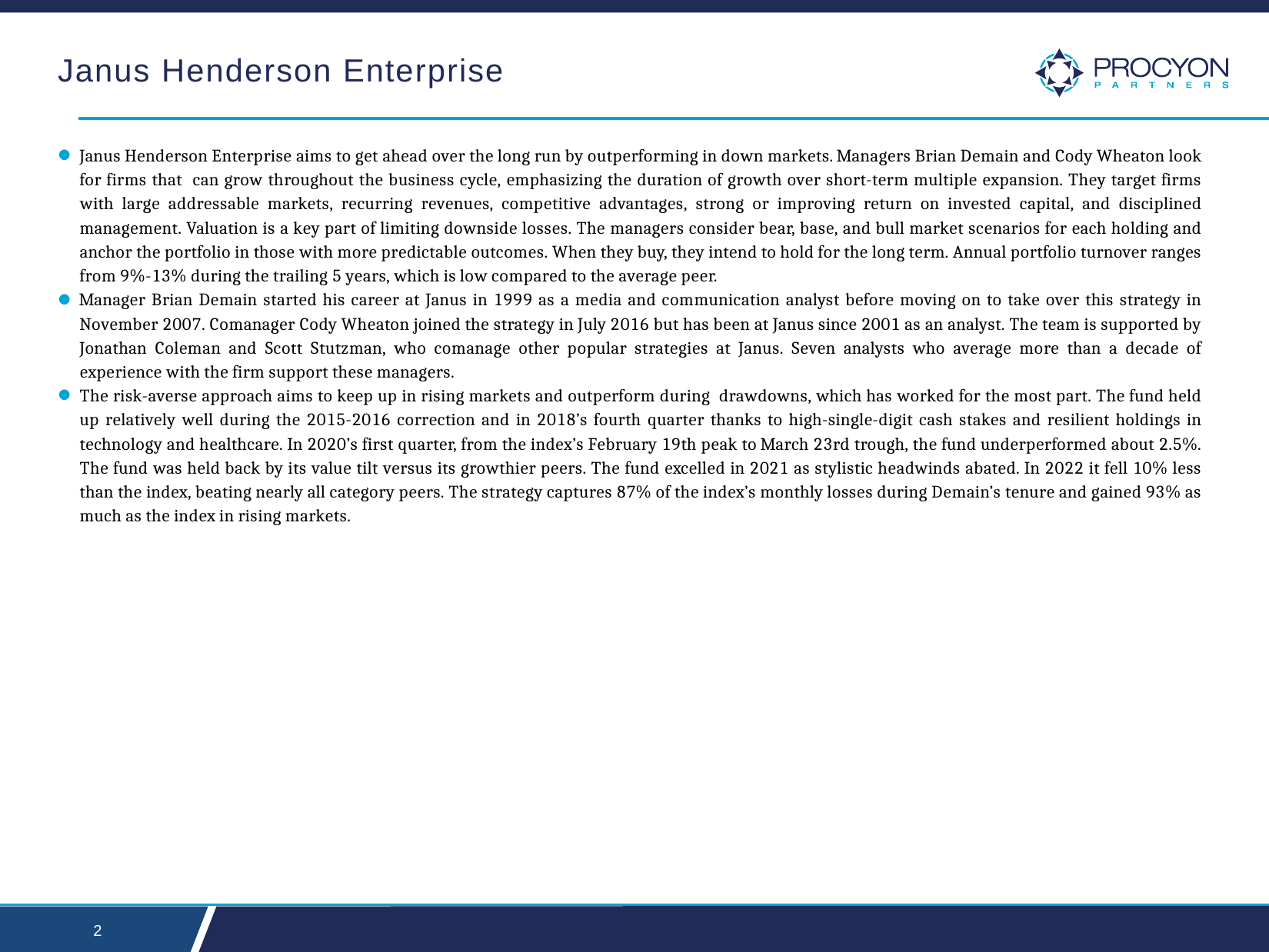

# Janus Henderson Enterprise
Janus Henderson Enterprise aims to get ahead over the long run by outperforming in down markets. Managers Brian Demain and Cody Wheaton look for firms that  can grow throughout the business cycle, emphasizing the duration of growth over short-term multiple expansion. They target firms with large addressable markets, recurring revenues, competitive advantages, strong or improving return on invested capital, and disciplined management. Valuation is a key part of limiting downside losses. The managers consider bear, base, and bull market scenarios for each holding and anchor the portfolio in those with more predictable outcomes. When they buy, they intend to hold for the long term. Annual portfolio turnover ranges from 9%-13% during the trailing 5 years, which is low compared to the average peer.
Manager Brian Demain started his career at Janus in 1999 as a media and communication analyst before moving on to take over this strategy in November 2007. Comanager Cody Wheaton joined the strategy in July 2016 but has been at Janus since 2001 as an analyst. The team is supported by Jonathan Coleman and Scott Stutzman, who comanage other popular strategies at Janus. Seven analysts who average more than a decade of experience with the firm support these managers.
The risk-averse approach aims to keep up in rising markets and outperform during  drawdowns, which has worked for the most part. The fund held up relatively well during the 2015-2016 correction and in 2018’s fourth quarter thanks to high-single-digit cash stakes and resilient holdings in technology and healthcare. In 2020’s first quarter, from the index’s February 19th peak to March 23rd trough, the fund underperformed about 2.5%. The fund was held back by its value tilt versus its growthier peers. The fund excelled in 2021 as stylistic headwinds abated. In 2022 it fell 10% less than the index, beating nearly all category peers. The strategy captures 87% of the index’s monthly losses during Demain’s tenure and gained 93% as much as the index in rising markets.

2